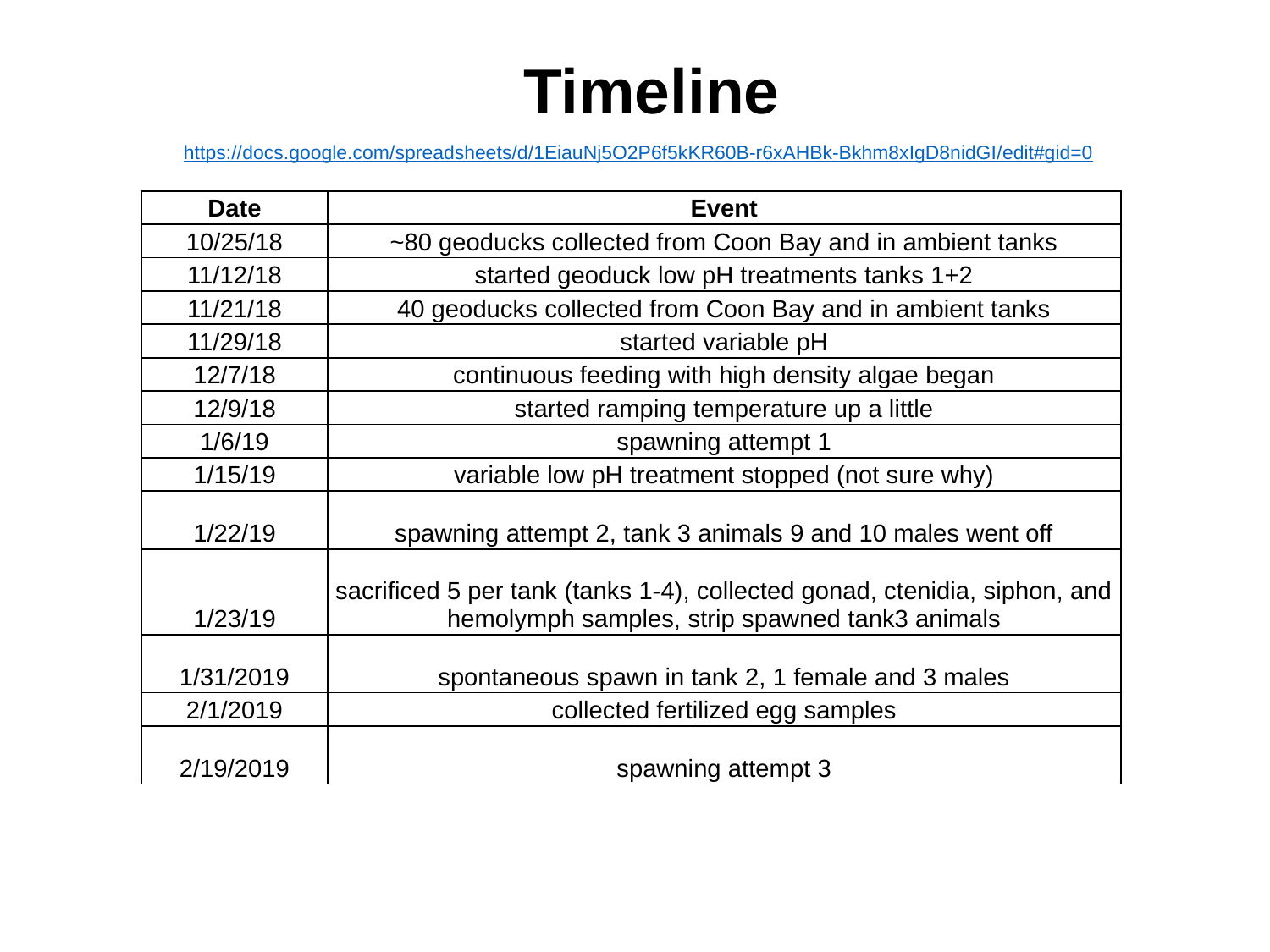

Timeline
https://docs.google.com/spreadsheets/d/1EiauNj5O2P6f5kKR60B-r6xAHBk-Bkhm8xIgD8nidGI/edit#gid=0
| Date | Event |
| --- | --- |
| 10/25/18 | ~80 geoducks collected from Coon Bay and in ambient tanks |
| 11/12/18 | started geoduck low pH treatments tanks 1+2 |
| 11/21/18 | 40 geoducks collected from Coon Bay and in ambient tanks |
| 11/29/18 | started variable pH |
| 12/7/18 | continuous feeding with high density algae began |
| 12/9/18 | started ramping temperature up a little |
| 1/6/19 | spawning attempt 1 |
| 1/15/19 | variable low pH treatment stopped (not sure why) |
| 1/22/19 | spawning attempt 2, tank 3 animals 9 and 10 males went off |
| 1/23/19 | sacrificed 5 per tank (tanks 1-4), collected gonad, ctenidia, siphon, and hemolymph samples, strip spawned tank3 animals |
| 1/31/2019 | spontaneous spawn in tank 2, 1 female and 3 males |
| 2/1/2019 | collected fertilized egg samples |
| 2/19/2019 | spawning attempt 3 |